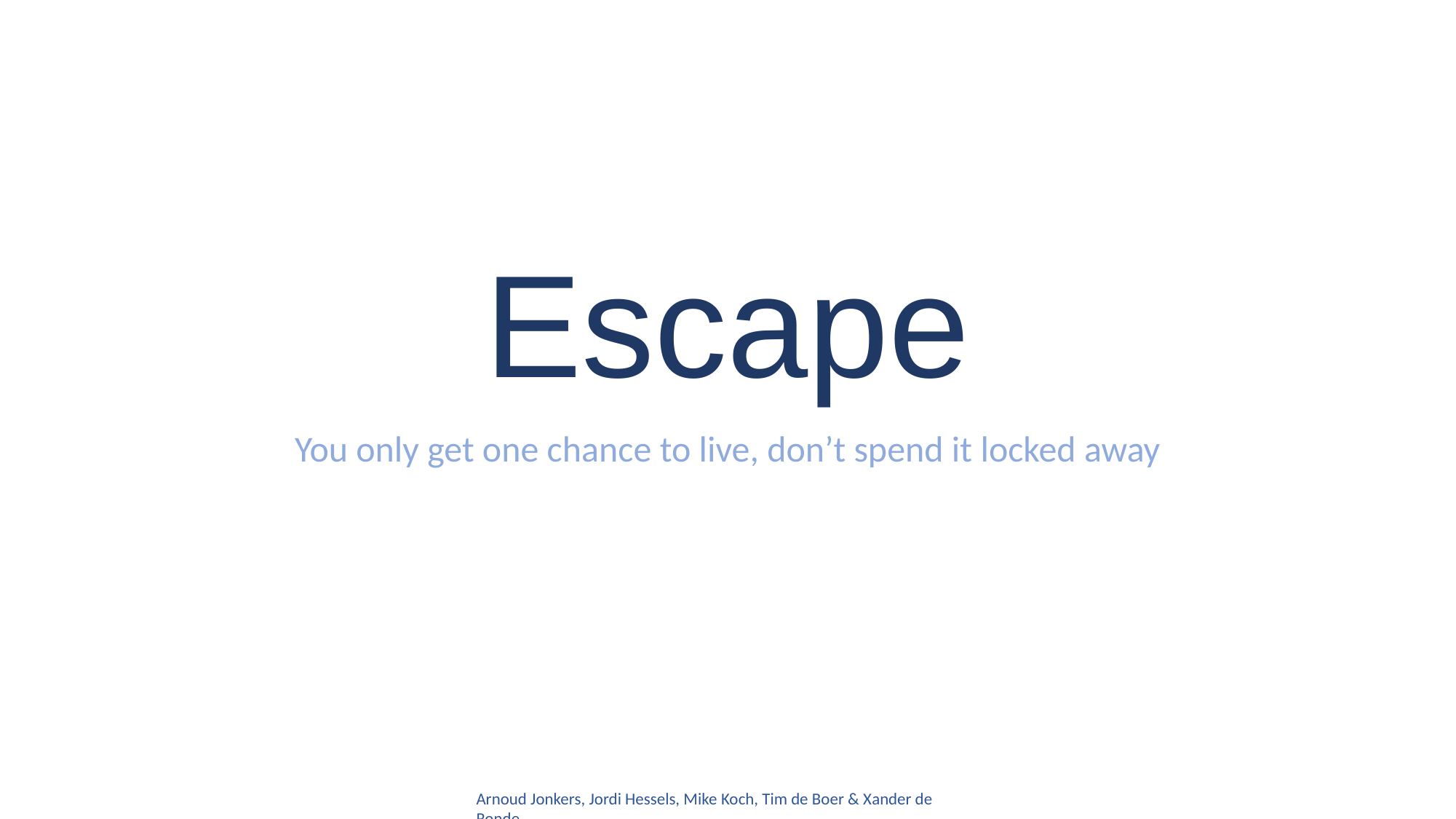

Escape
You only get one chance to live, don’t spend it locked away
Arnoud Jonkers, Jordi Hessels, Mike Koch, Tim de Boer & Xander de Ronde